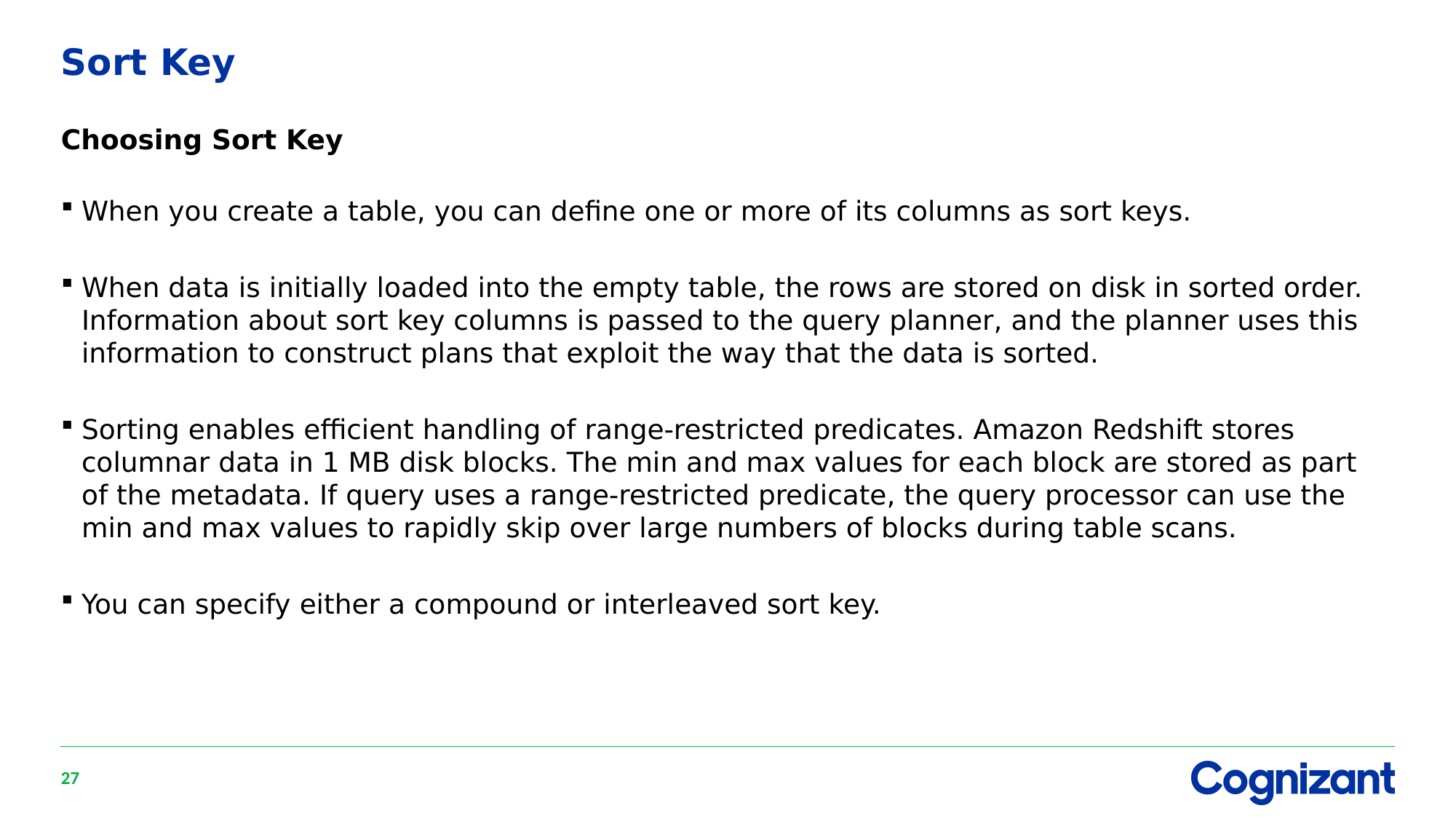

# Sort Key
Choosing Sort Key

When you create a table, you can define one or more of its columns as sort keys.

When data is initially loaded into the empty table, the rows are stored on disk in sorted order. Information about sort key columns is passed to the query planner, and the planner uses this information to construct plans that exploit the way that the data is sorted.

Sorting enables efficient handling of range-restricted predicates. Amazon Redshift stores columnar data in 1 MB disk blocks. The min and max values for each block are stored as part of the metadata. If query uses a range-restricted predicate, the query processor can use the min and max values to rapidly skip over large numbers of blocks during table scans.

You can specify either a compound or interleaved sort key.

27